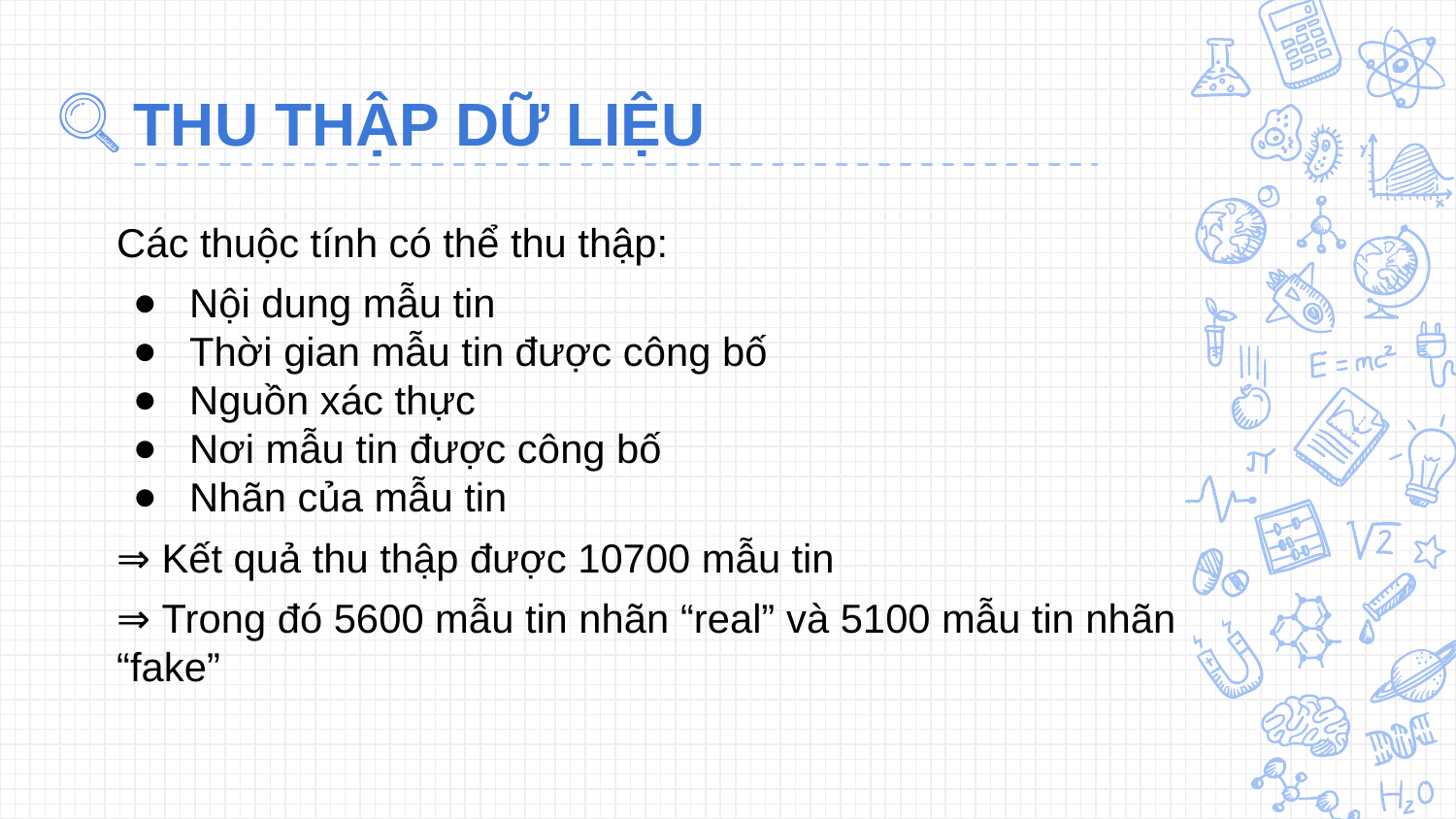

# THU THẬP DỮ LIỆU

Các thuộc tính có thể thu thập:
Nội dung mẫu tin
Thời gian mẫu tin được công bố
Nguồn xác thực
Nơi mẫu tin được công bố
Nhãn của mẫu tin
⇒ Kết quả thu thập được 10700 mẫu tin
⇒ Trong đó 5600 mẫu tin nhãn “real” và 5100 mẫu tin nhãn “fake”